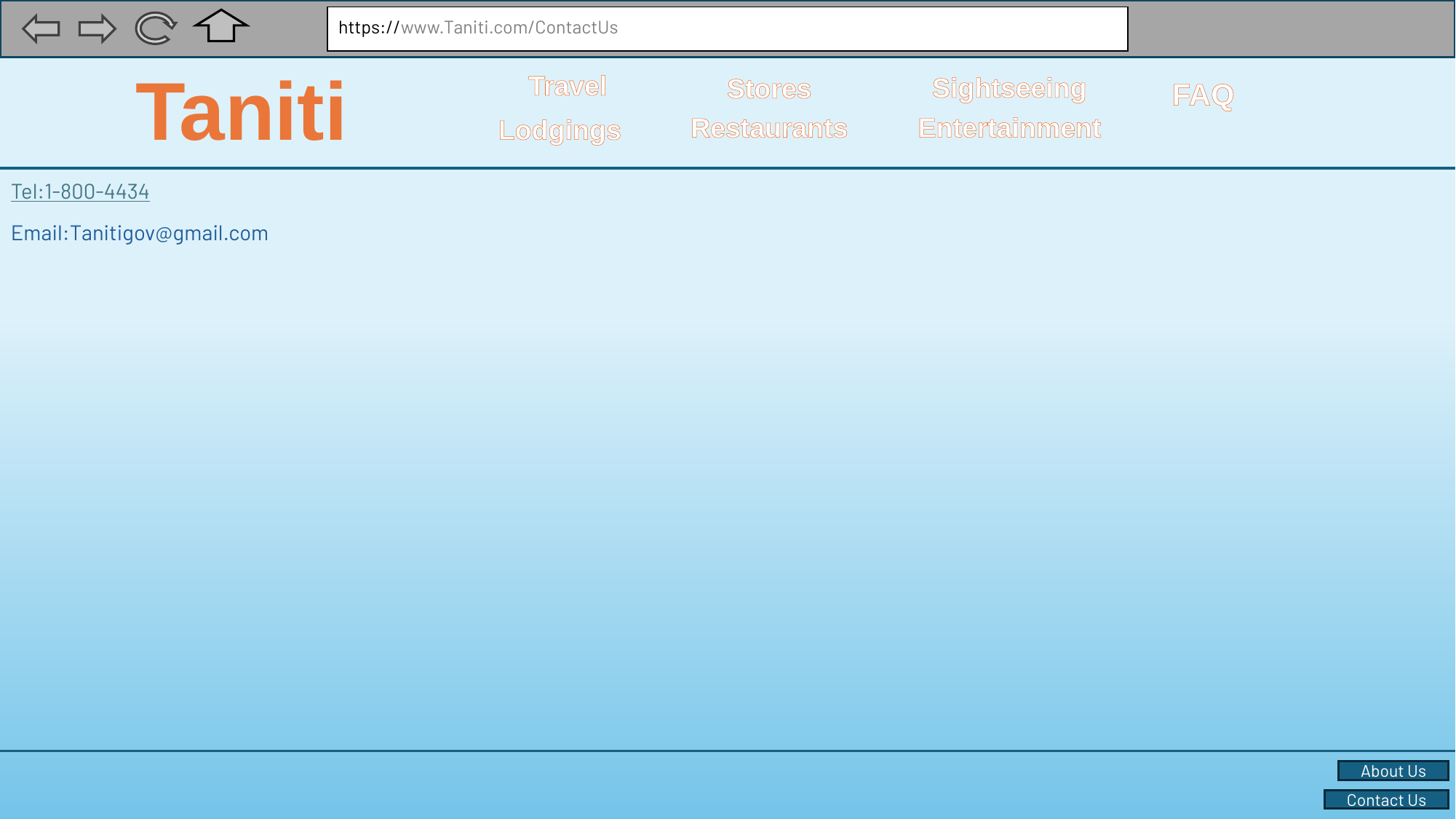

https://www.Taniti.com/ContactUs

Taniti
Travel
Sightseeing
Stores
FAQ

Entertainment
Restaurants
Lodgings

Tel:1-800-4434
Email:Tanitigov@gmail.com

About Us
Contact Us